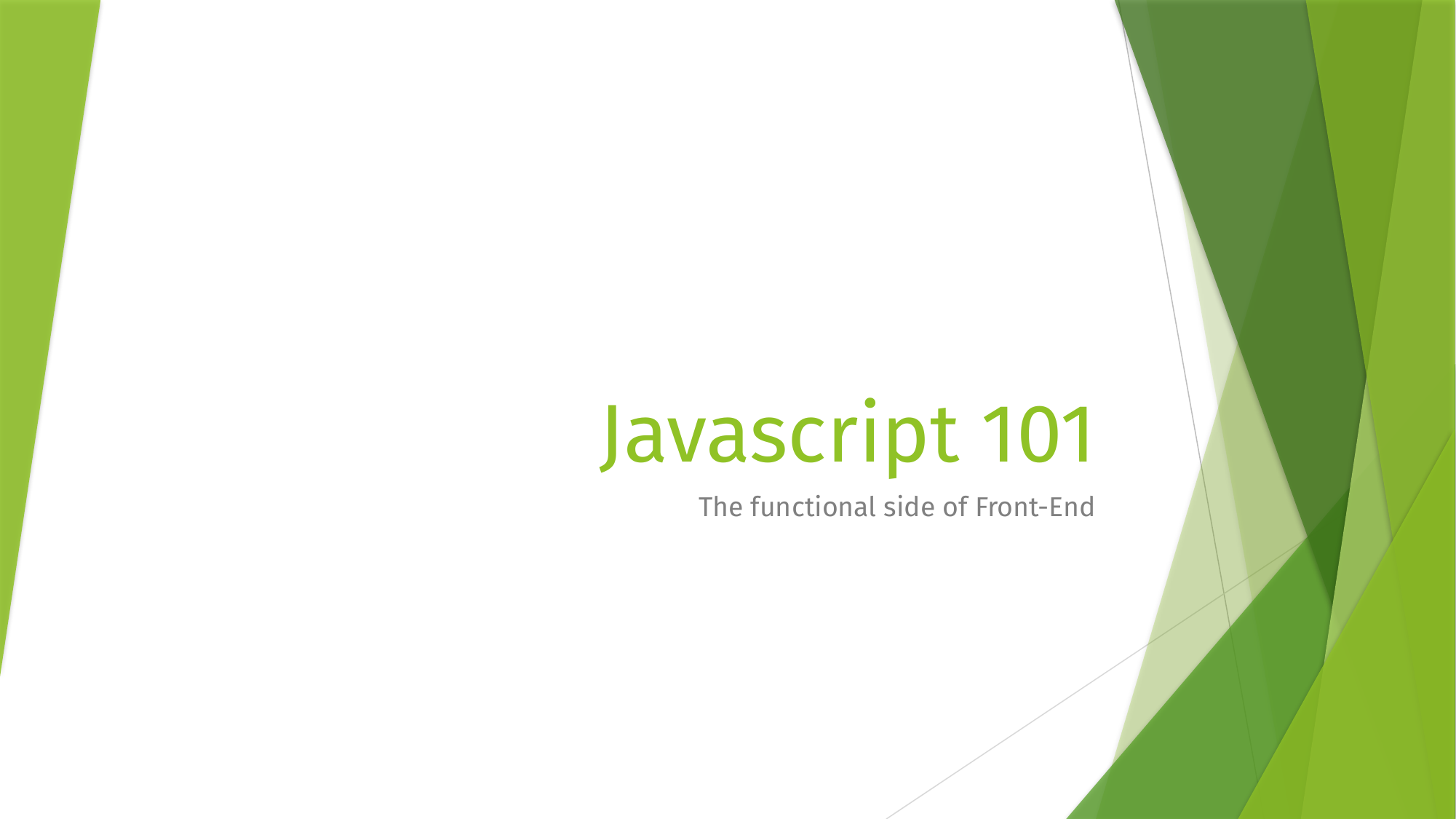

# Javascript 101
The functional side of Front-End